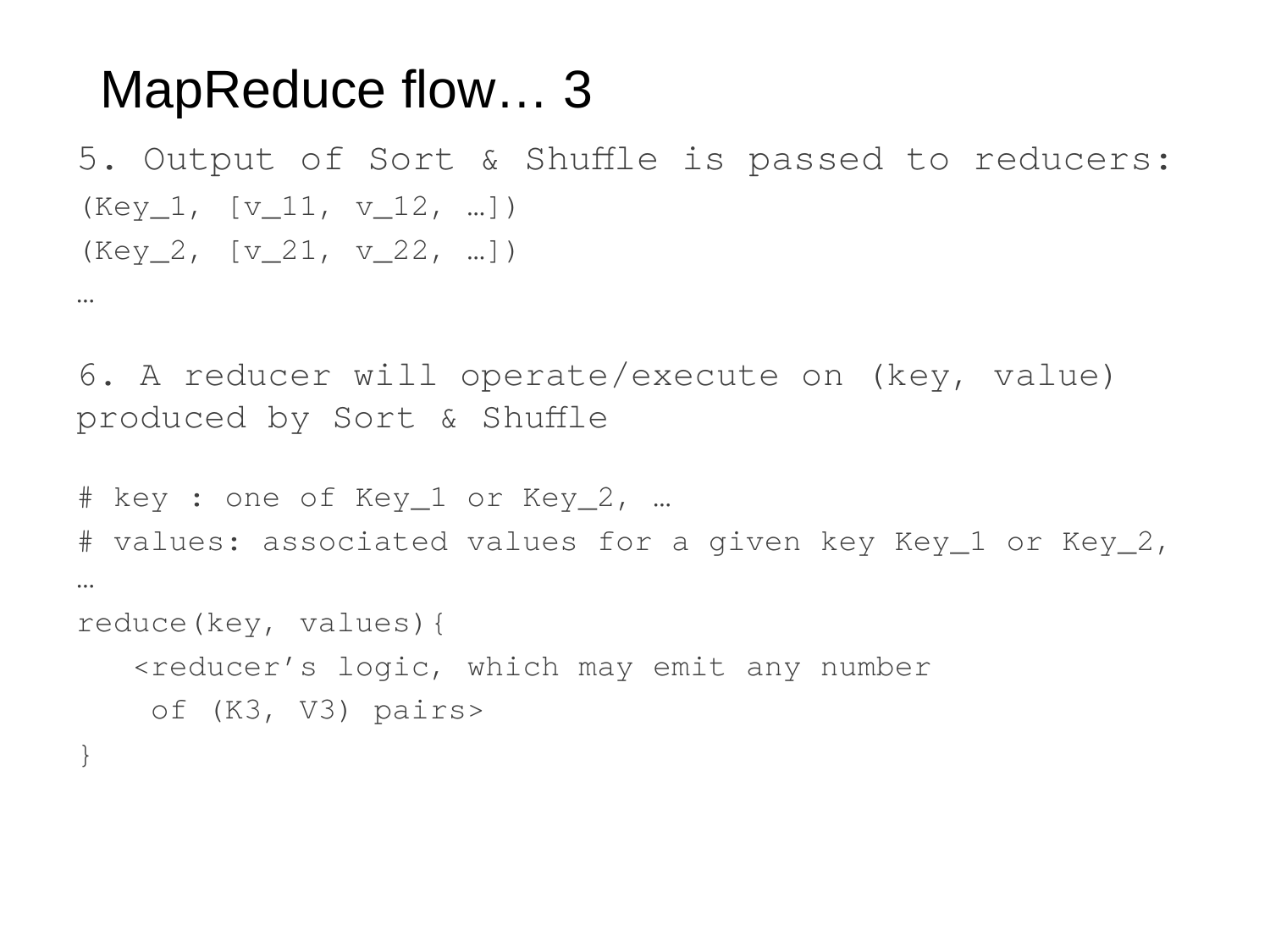

# MapReduce flow… 3
5. Output of Sort & Shuffle is passed to reducers:
(Key_1, [v_11, v_12, …])
(Key_2, [v_21, v_22, …])
…

6. A reducer will operate/execute on (key, value) produced by Sort & Shuffle

# key : one of Key_1 or Key_2, …
# values: associated values for a given key Key_1 or Key_2, …
reduce(key, values){
   <reducer’s logic, which may emit any number
    of (K3, V3) pairs>
}